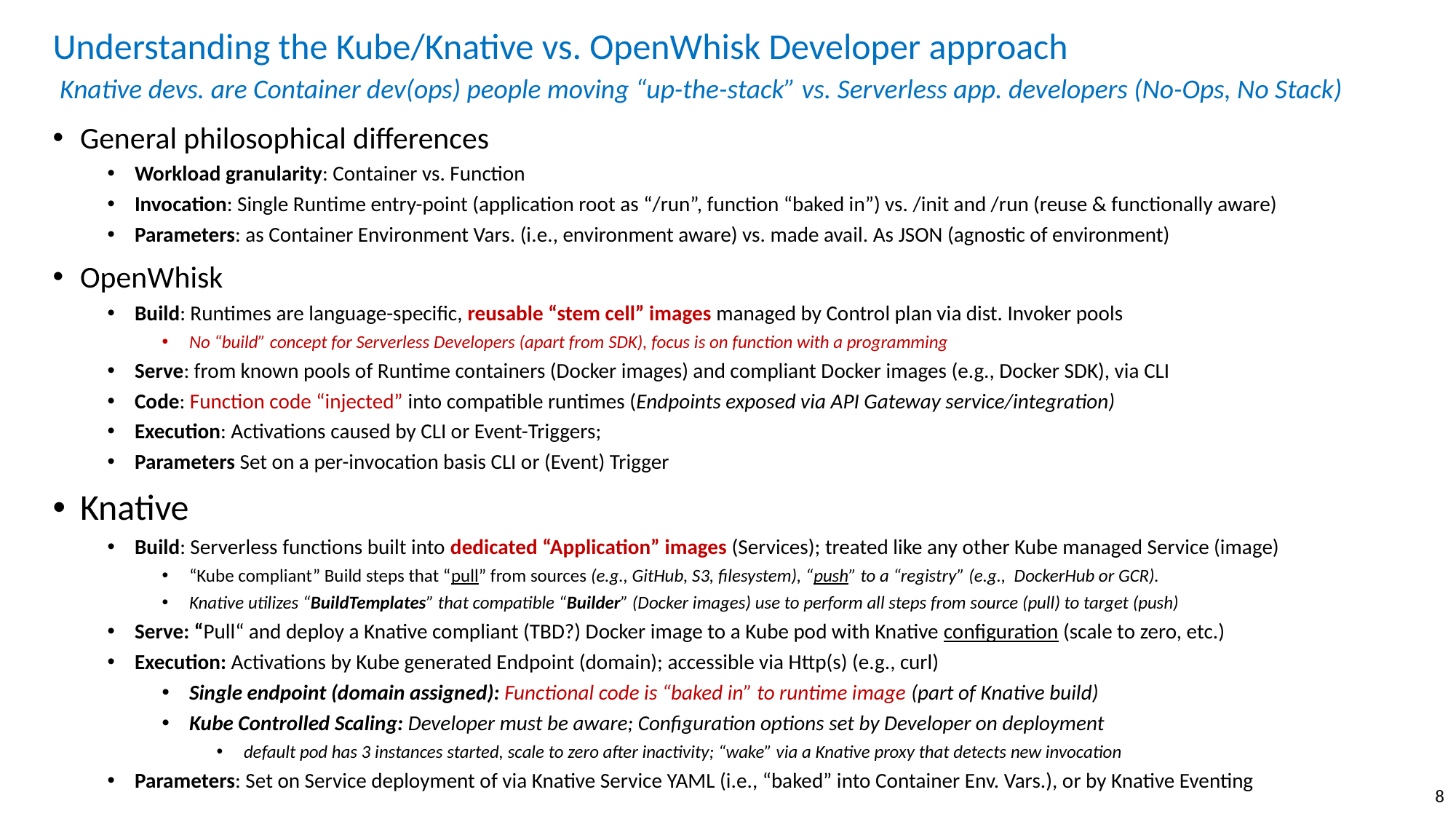

# Understanding the Kube/Knative vs. OpenWhisk Developer approach
Knative devs. are Container dev(ops) people moving “up-the-stack” vs. Serverless app. developers (No-Ops, No Stack)
General philosophical differences
Workload granularity: Container vs. Function
Invocation: Single Runtime entry-point (application root as “/run”, function “baked in”) vs. /init and /run (reuse & functionally aware)
Parameters: as Container Environment Vars. (i.e., environment aware) vs. made avail. As JSON (agnostic of environment)
OpenWhisk
Build: Runtimes are language-specific, reusable “stem cell” images managed by Control plan via dist. Invoker pools
No “build” concept for Serverless Developers (apart from SDK), focus is on function with a programming
Serve: from known pools of Runtime containers (Docker images) and compliant Docker images (e.g., Docker SDK), via CLI
Code: Function code “injected” into compatible runtimes (Endpoints exposed via API Gateway service/integration)
Execution: Activations caused by CLI or Event-Triggers;
Parameters Set on a per-invocation basis CLI or (Event) Trigger
Knative
Build: Serverless functions built into dedicated “Application” images (Services); treated like any other Kube managed Service (image)
“Kube compliant” Build steps that “pull” from sources (e.g., GitHub, S3, filesystem), “push” to a “registry” (e.g.,  DockerHub or GCR).
Knative utilizes “BuildTemplates” that compatible “Builder” (Docker images) use to perform all steps from source (pull) to target (push)
Serve: “Pull“ and deploy a Knative compliant (TBD?) Docker image to a Kube pod with Knative configuration (scale to zero, etc.)
Execution: Activations by Kube generated Endpoint (domain); accessible via Http(s) (e.g., curl)
Single endpoint (domain assigned): Functional code is “baked in” to runtime image (part of Knative build)
Kube Controlled Scaling: Developer must be aware; Configuration options set by Developer on deployment
default pod has 3 instances started, scale to zero after inactivity; “wake” via a Knative proxy that detects new invocation
Parameters: Set on Service deployment of via Knative Service YAML (i.e., “baked” into Container Env. Vars.), or by Knative Eventing
8